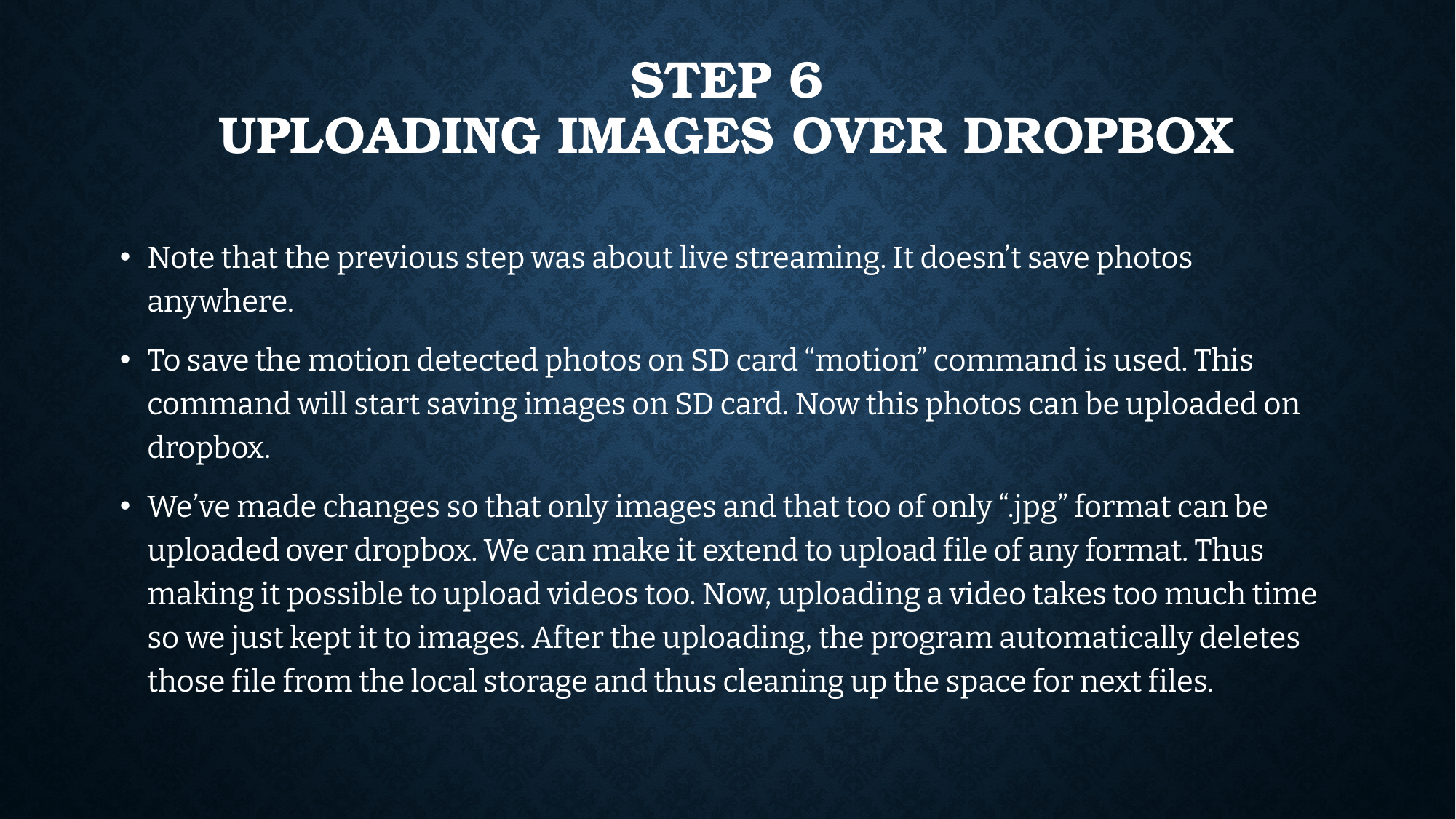

# Step 6 uploading images over dropbox
Note that the previous step was about live streaming. It doesn’t save photos anywhere.
To save the motion detected photos on SD card “motion” command is used. This command will start saving images on SD card. Now this photos can be uploaded on dropbox.
We’ve made changes so that only images and that too of only “.jpg” format can be uploaded over dropbox. We can make it extend to upload file of any format. Thus making it possible to upload videos too. Now, uploading a video takes too much time so we just kept it to images. After the uploading, the program automatically deletes those file from the local storage and thus cleaning up the space for next files.